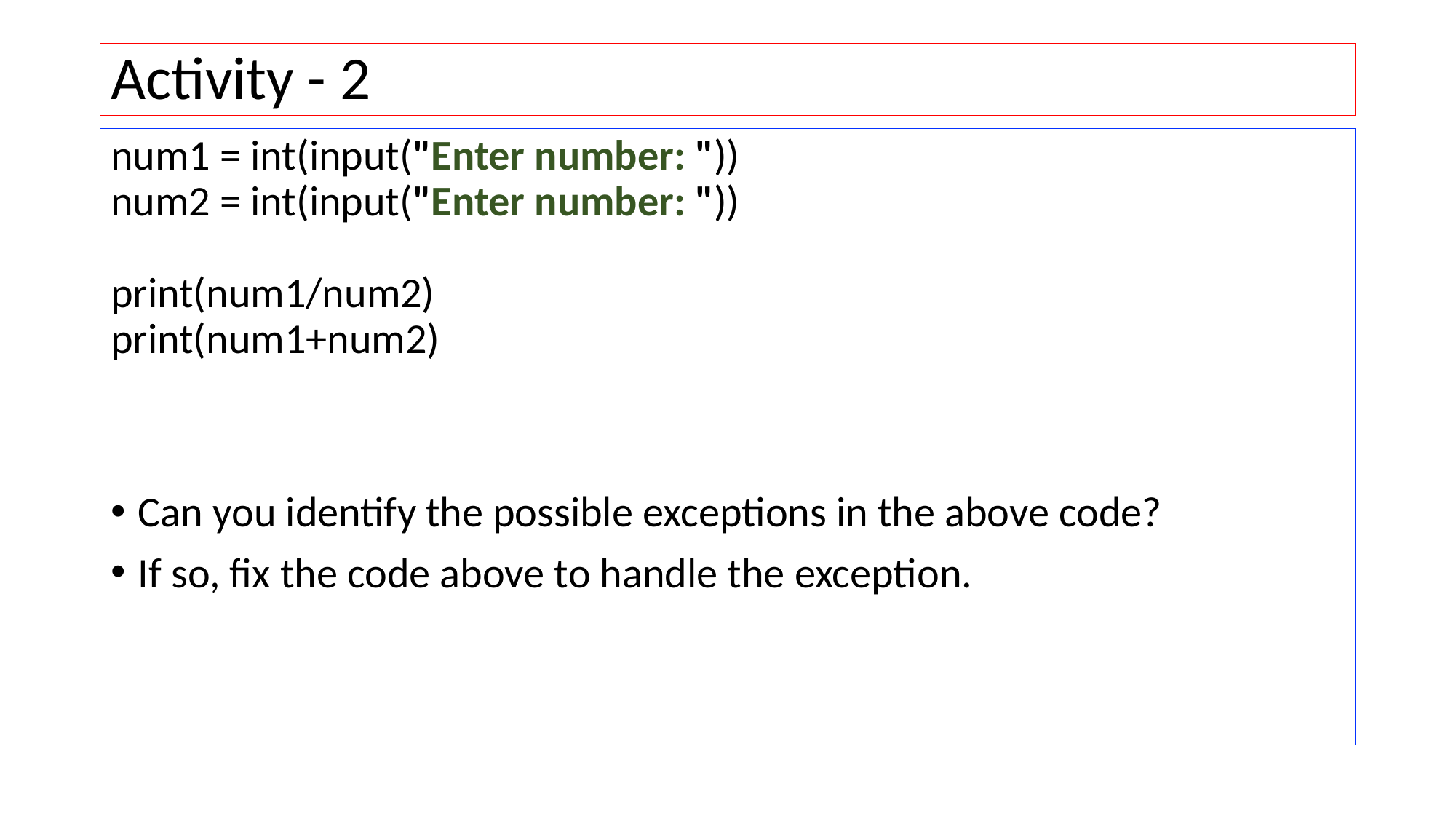

# Activity - 2
num1 = int(input("Enter number: "))
num2 = int(input("Enter number: "))
print(num1/num2)
print(num1+num2)

Can you identify the possible exceptions in the above code?
If so, fix the code above to handle the exception.